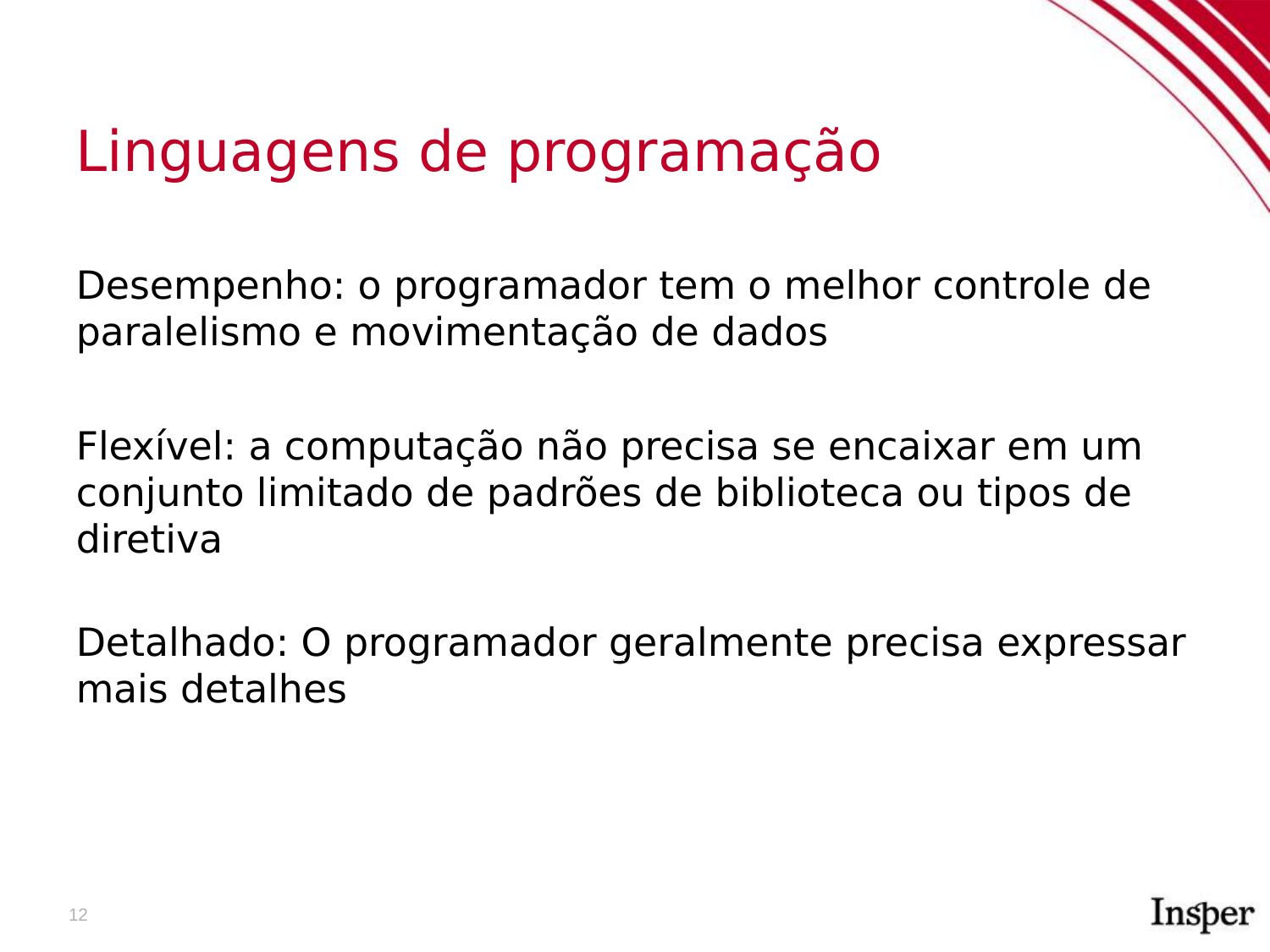

Linguagens de programação

Desempenho: o programador tem o melhor controle de paralelismo e movimentação de dados

Flexível: a computação não precisa se encaixar em um conjunto limitado de padrões de biblioteca ou tipos de diretiva

Detalhado: O programador geralmente precisa expressar mais detalhes
12